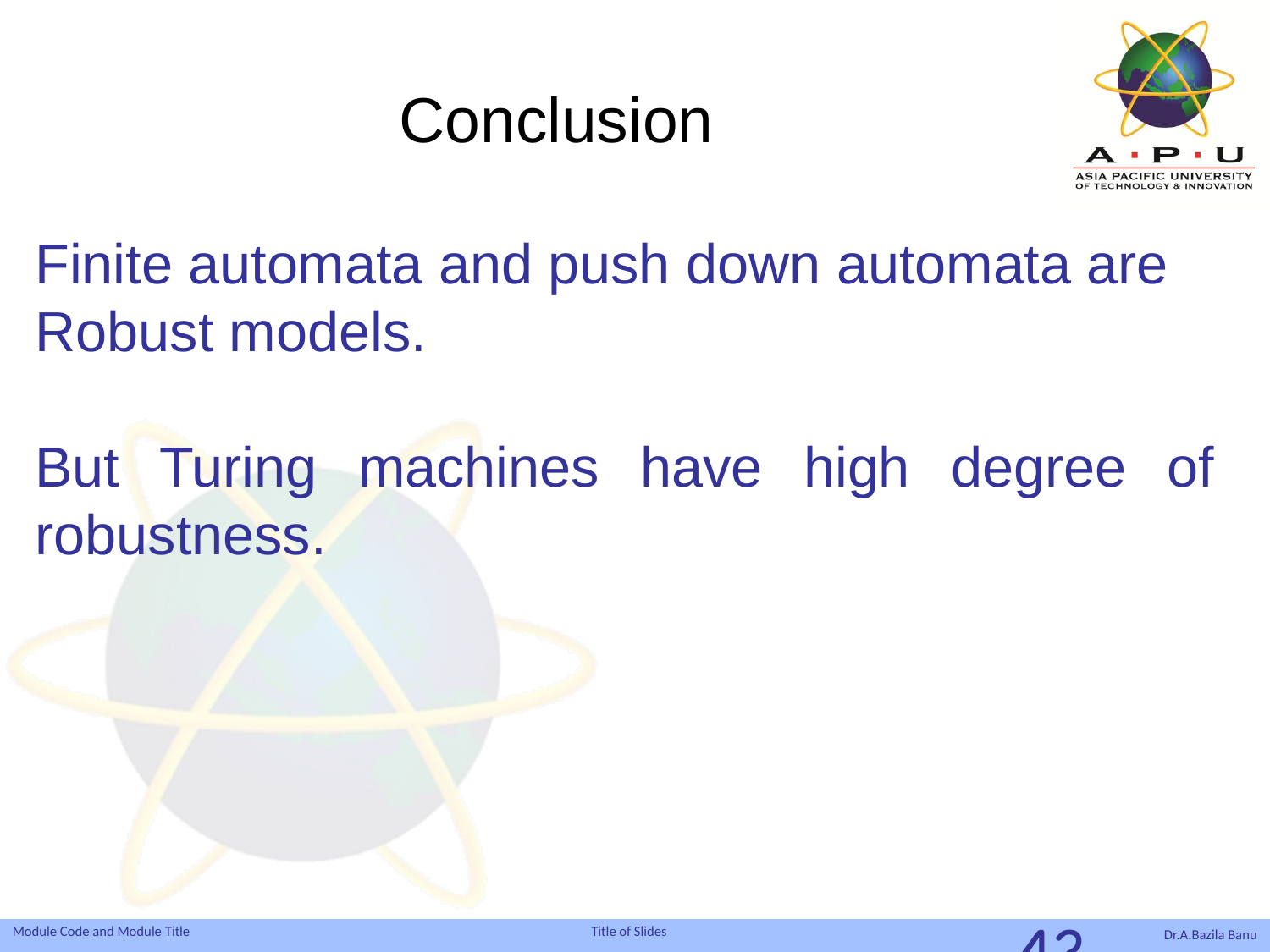

# Conclusion
Finite automata and push down automata are
Robust models.

But Turing machines have high degree of robustness.
42
Dr.A.Bazila Banu